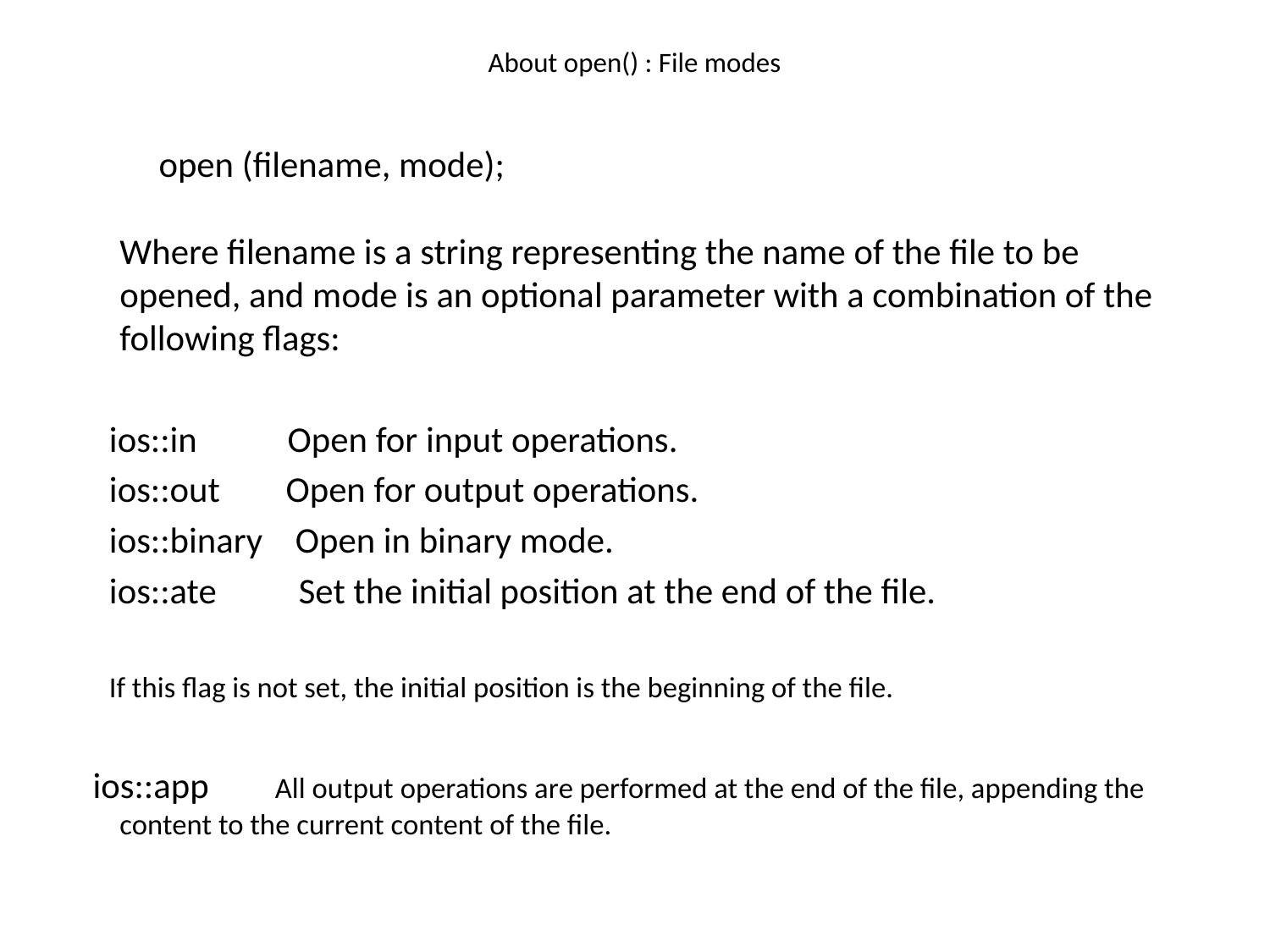

# About open() : File modes

          open (filename, mode);
Where filename is a string representing the name of the file to be opened, and mode is an optional parameter with a combination of the following flags:

    ios::in           Open for input operations.
    ios::out        Open for output operations.
    ios::binary    Open in binary mode.
    ios::ate          Set the initial position at the end of the file.
    If this flag is not set, the initial position is the beginning of the file.

  ios::app        All output operations are performed at the end of the file, appending the content to the current content of the file.